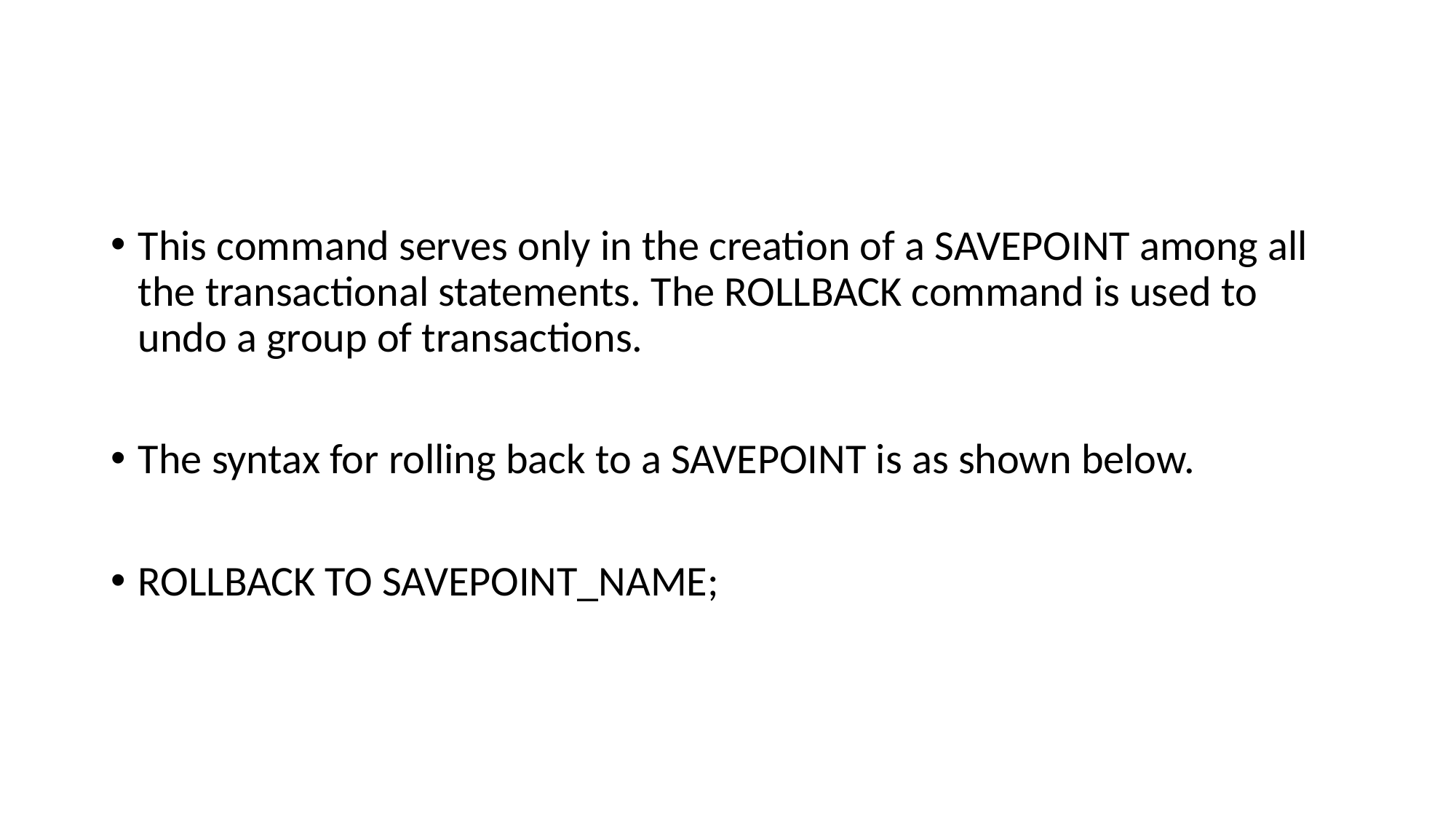

#
This command serves only in the creation of a SAVEPOINT among all the transactional statements. The ROLLBACK command is used to undo a group of transactions.

The syntax for rolling back to a SAVEPOINT is as shown below.

ROLLBACK TO SAVEPOINT_NAME;